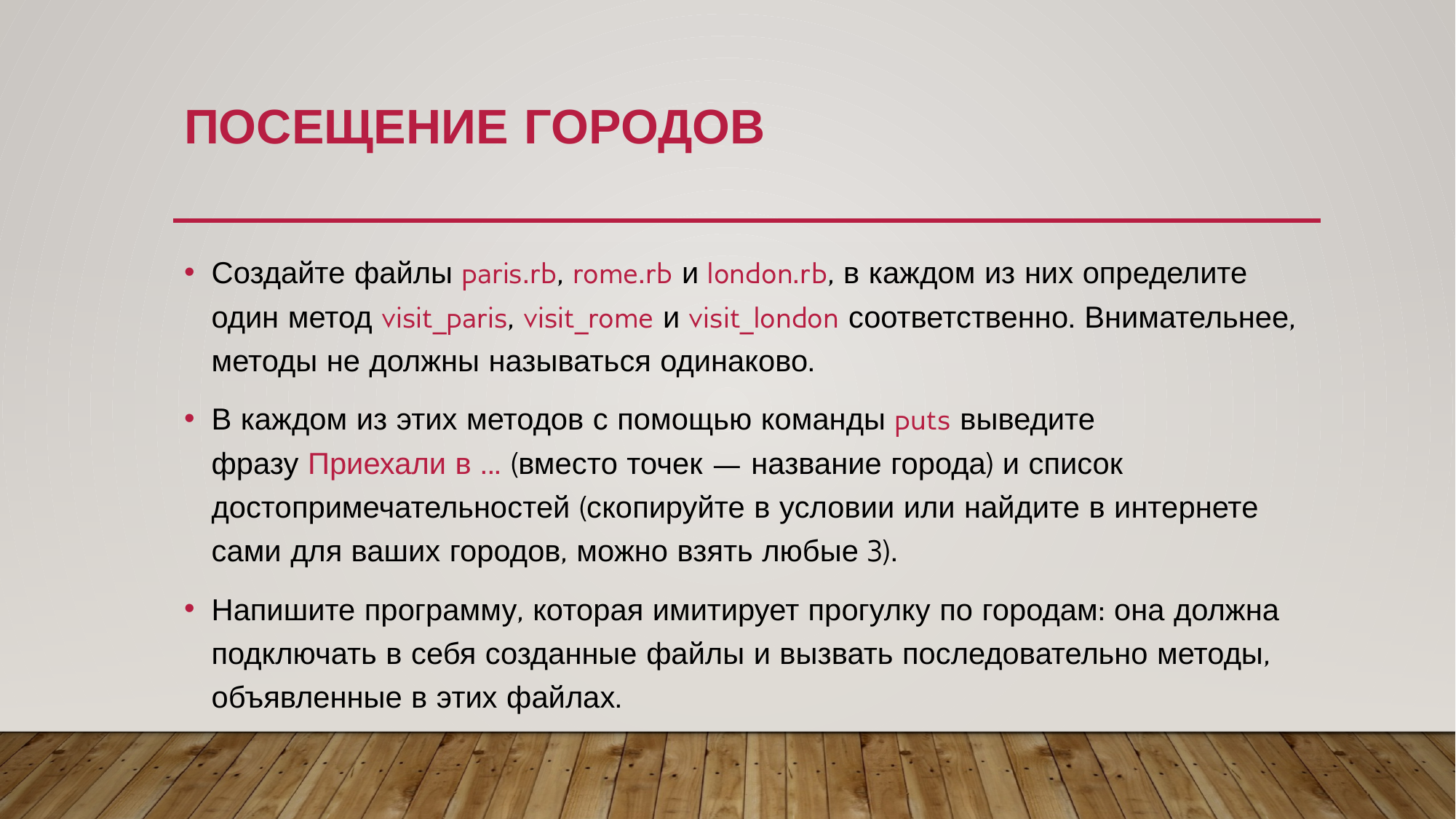

# Посещение городов
Создайте файлы paris.rb, rome.rb и london.rb, в каждом из них определите один метод visit_paris, visit_rome и visit_london соответственно. Внимательнее, методы не должны называться одинаково.
В каждом из этих методов с помощью команды puts выведите фразу Приехали в ... (вместо точек — название города) и список достопримечательностей (скопируйте в условии или найдите в интернете сами для ваших городов, можно взять любые 3).
Напишите программу, которая имитирует прогулку по городам: она должна подключать в себя созданные файлы и вызвать последовательно методы, объявленные в этих файлах.